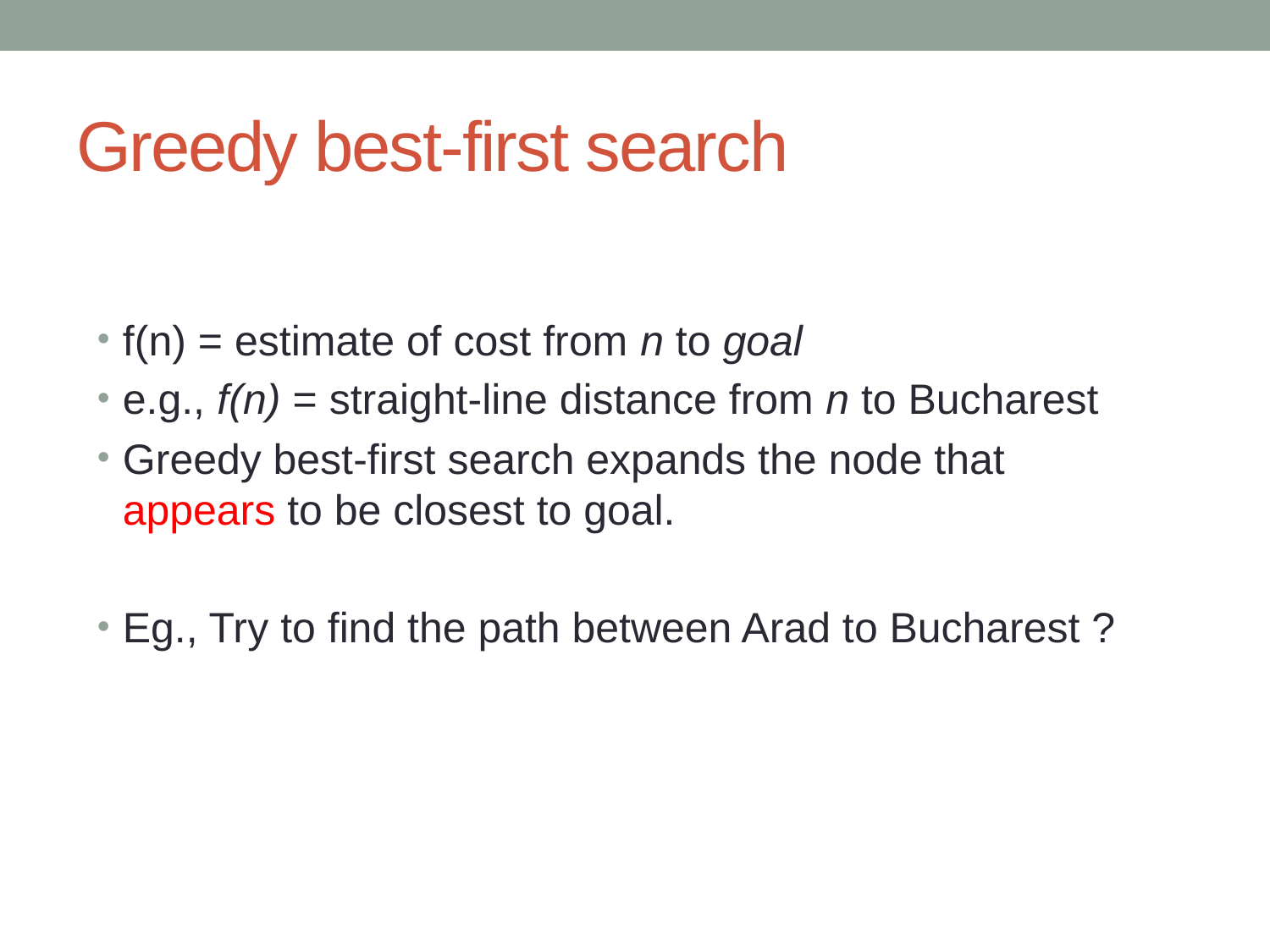

# Greedy best-first search
f(n) = estimate of cost from n to goal
e.g., f(n) = straight-line distance from n to Bucharest
Greedy best-first search expands the node that appears to be closest to goal.

Eg., Try to find the path between Arad to Bucharest ?